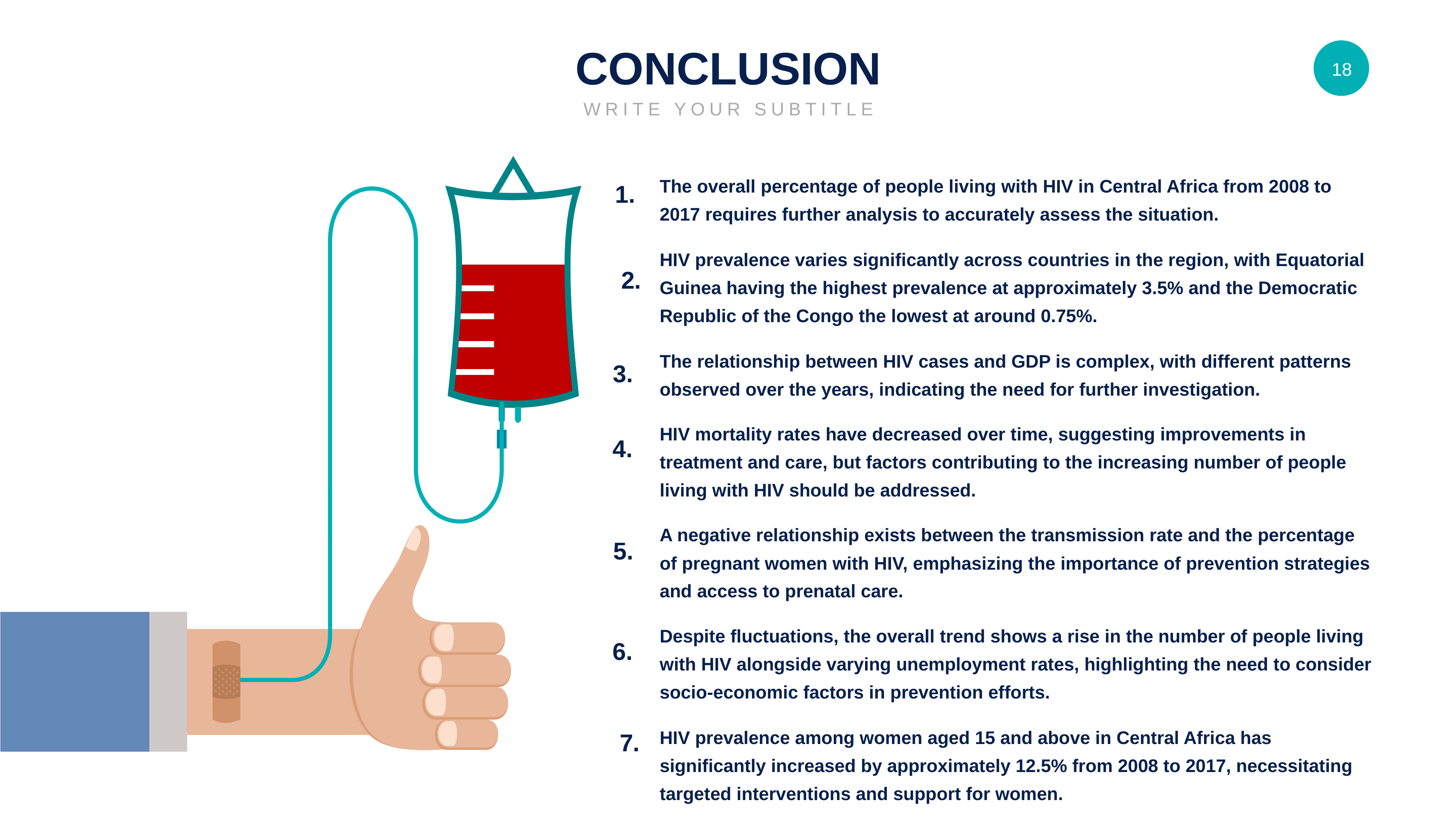

CONCLUSION
WRITE YOUR SUBTITLE

The overall percentage of people living with HIV in Central Africa from 2008 to 2017 requires further analysis to accurately assess the situation.
1.
HIV prevalence varies significantly across countries in the region, with Equatorial Guinea having the highest prevalence at approximately 3.5% and the Democratic Republic of the Congo the lowest at around 0.75%.
2.
The relationship between HIV cases and GDP is complex, with different patterns observed over the years, indicating the need for further investigation.
3.
HIV mortality rates have decreased over time, suggesting improvements in treatment and care, but factors contributing to the increasing number of people living with HIV should be addressed.
4.
A negative relationship exists between the transmission rate and the percentage of pregnant women with HIV, emphasizing the importance of prevention strategies and access to prenatal care.
5.
Despite fluctuations, the overall trend shows a rise in the number of people living with HIV alongside varying unemployment rates, highlighting the need to consider socio-economic factors in prevention efforts.
6.
HIV prevalence among women aged 15 and above in Central Africa has significantly increased by approximately 12.5% from 2008 to 2017, necessitating targeted interventions and support for women.
7.